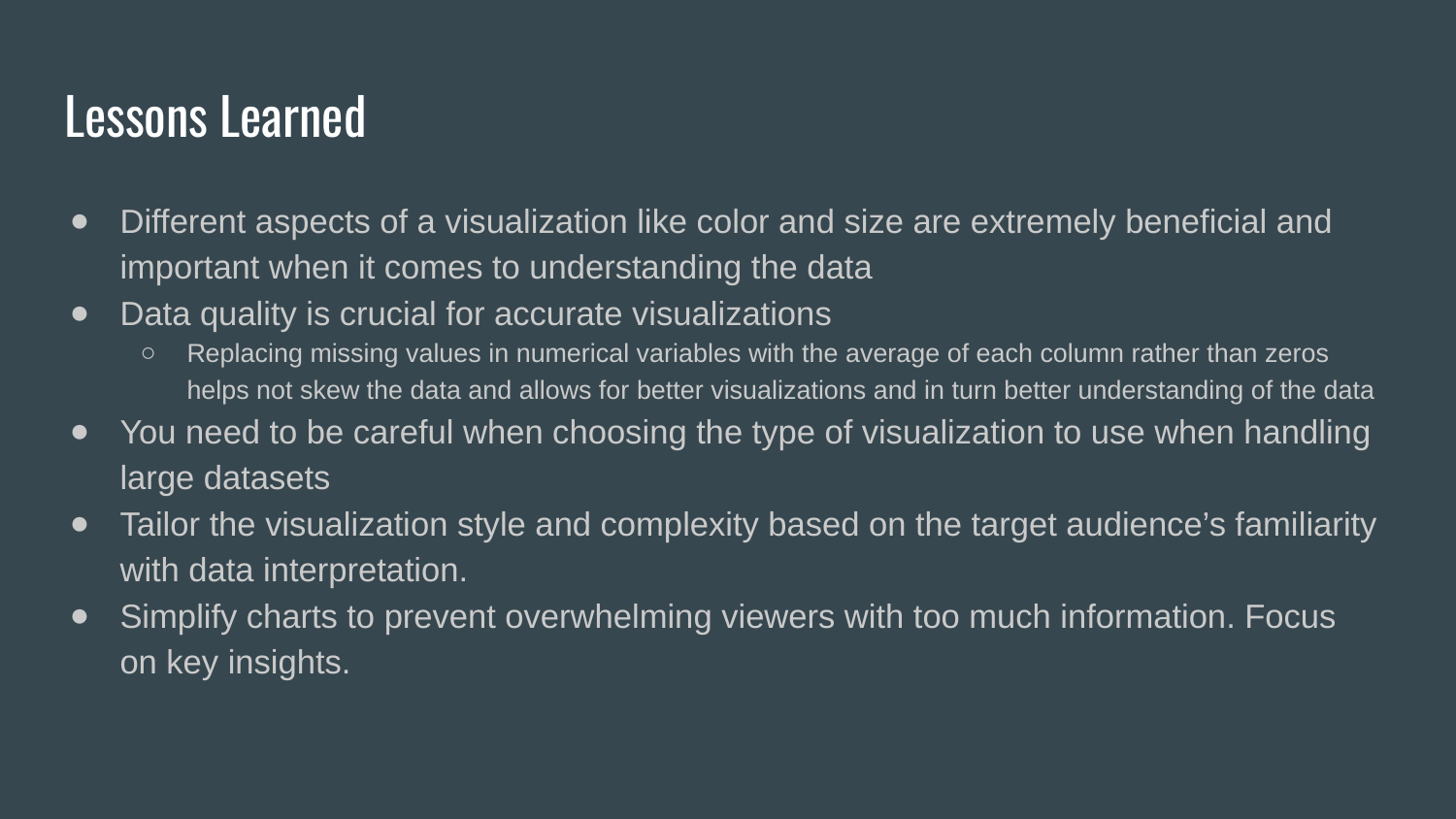

# Lessons Learned
Different aspects of a visualization like color and size are extremely beneficial and important when it comes to understanding the data
Data quality is crucial for accurate visualizations
Replacing missing values in numerical variables with the average of each column rather than zeros helps not skew the data and allows for better visualizations and in turn better understanding of the data
You need to be careful when choosing the type of visualization to use when handling large datasets
Tailor the visualization style and complexity based on the target audience’s familiarity with data interpretation.
Simplify charts to prevent overwhelming viewers with too much information. Focus on key insights.